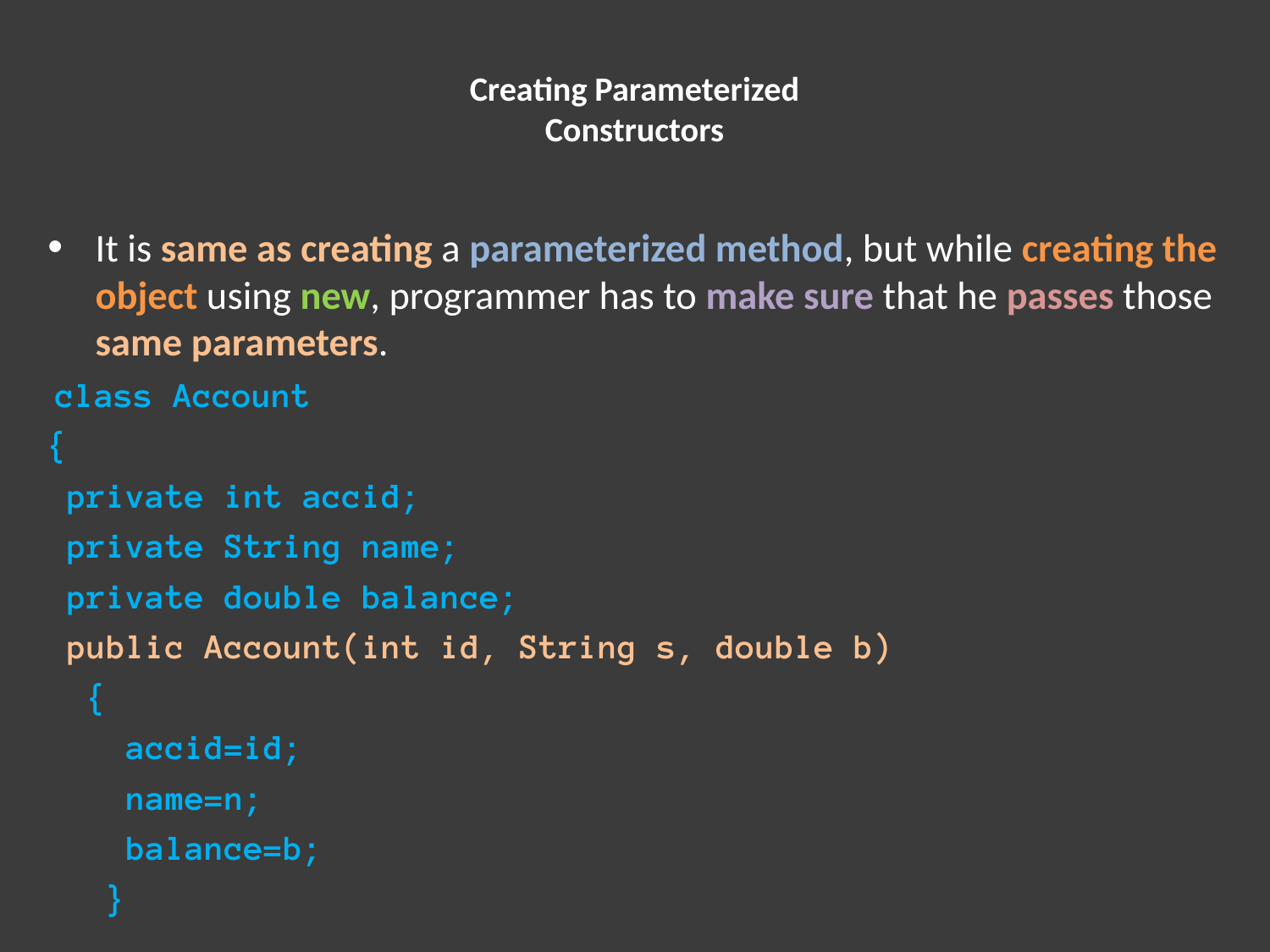

# Creating Parameterized Constructors
It is same as creating a parameterized method, but while creating the object using new, programmer has to make sure that he passes those same parameters.
 class Account
{
 private int accid;
 private String name;
 private double balance;
 public Account(int id, String s, double b)
  {
    accid=id;
    name=n;
    balance=b;
   }